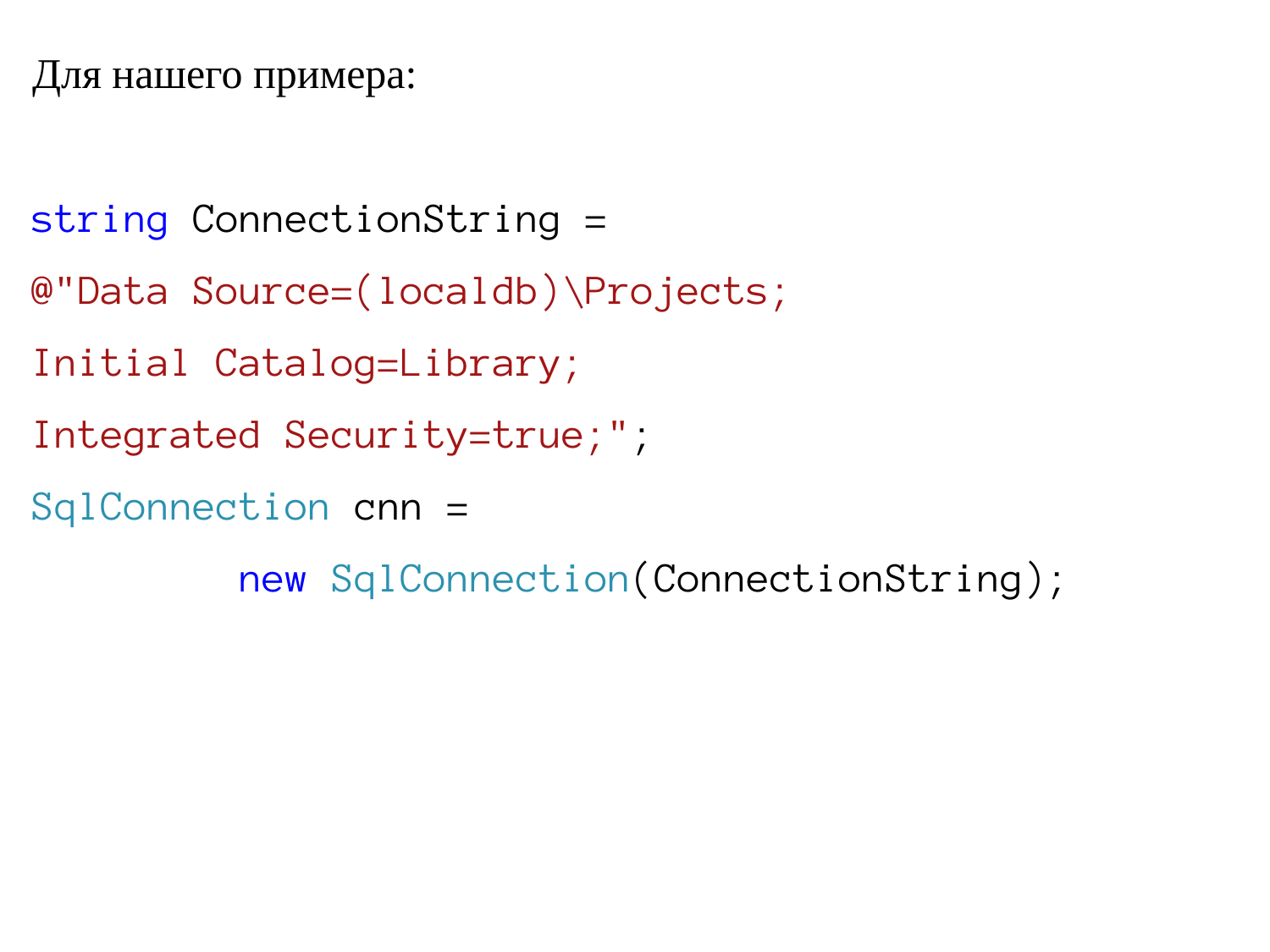

Для нашего примера:

string ConnectionString =
@"Data Source=(localdb)\Projects;
Initial Catalog=Library;
Integrated Security=true;";
SqlConnection cnn =
         new SqlConnection(ConnectionString);